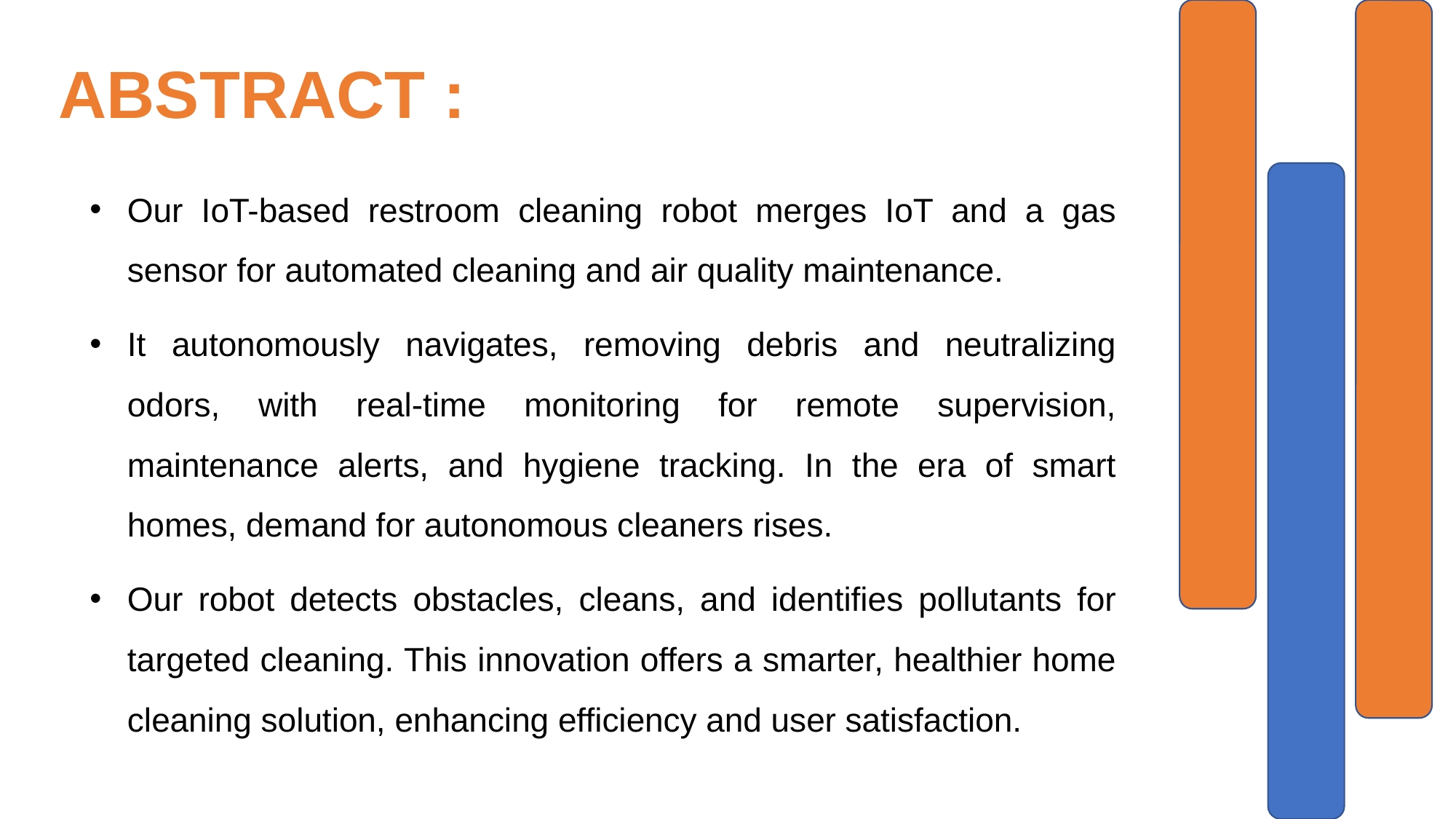

# ABSTRACT :
Our IoT-based restroom cleaning robot merges IoT and a gas sensor for automated cleaning and air quality maintenance.
It autonomously navigates, removing debris and neutralizing odors, with real-time monitoring for remote supervision, maintenance alerts, and hygiene tracking. In the era of smart homes, demand for autonomous cleaners rises.
Our robot detects obstacles, cleans, and identifies pollutants for targeted cleaning. This innovation offers a smarter, healthier home cleaning solution, enhancing efficiency and user satisfaction.